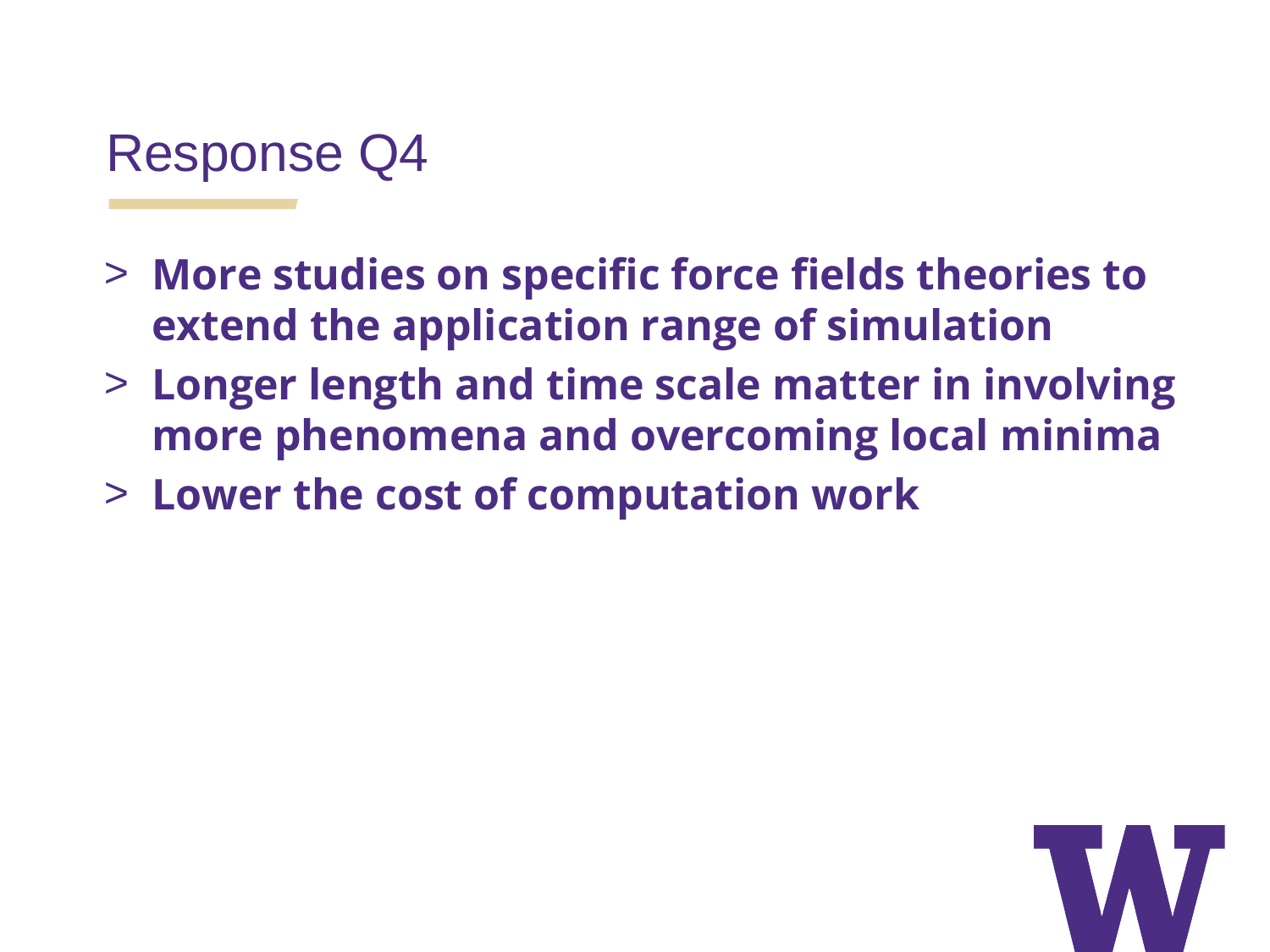

Response Q4
More studies on specific force fields theories to extend the application range of simulation
Longer length and time scale matter in involving more phenomena and overcoming local minima
Lower the cost of computation work